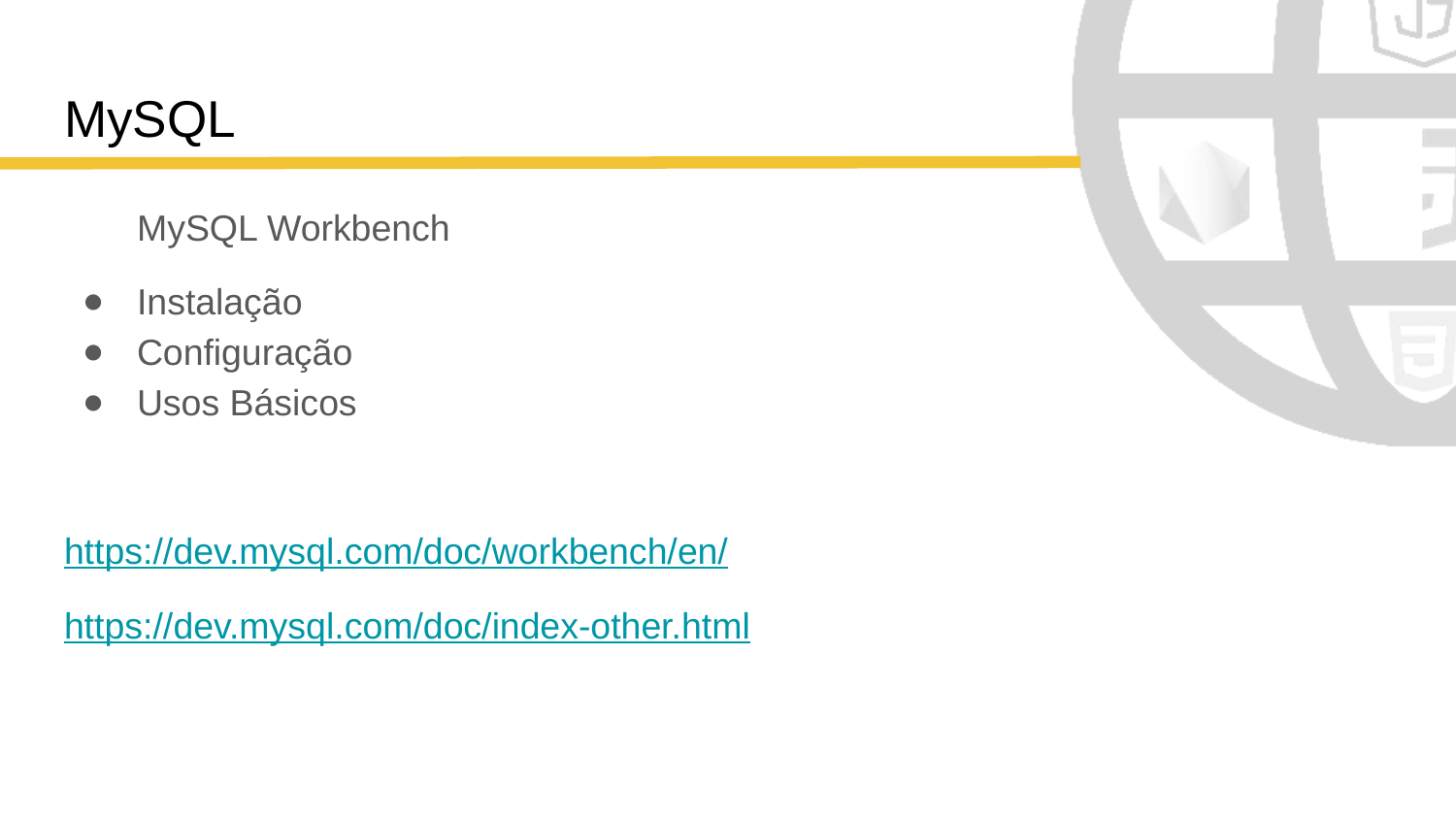

# MySQL
MySQL Workbench
Instalação
Configuração
Usos Básicos

https://dev.mysql.com/doc/workbench/en/
https://dev.mysql.com/doc/index-other.html